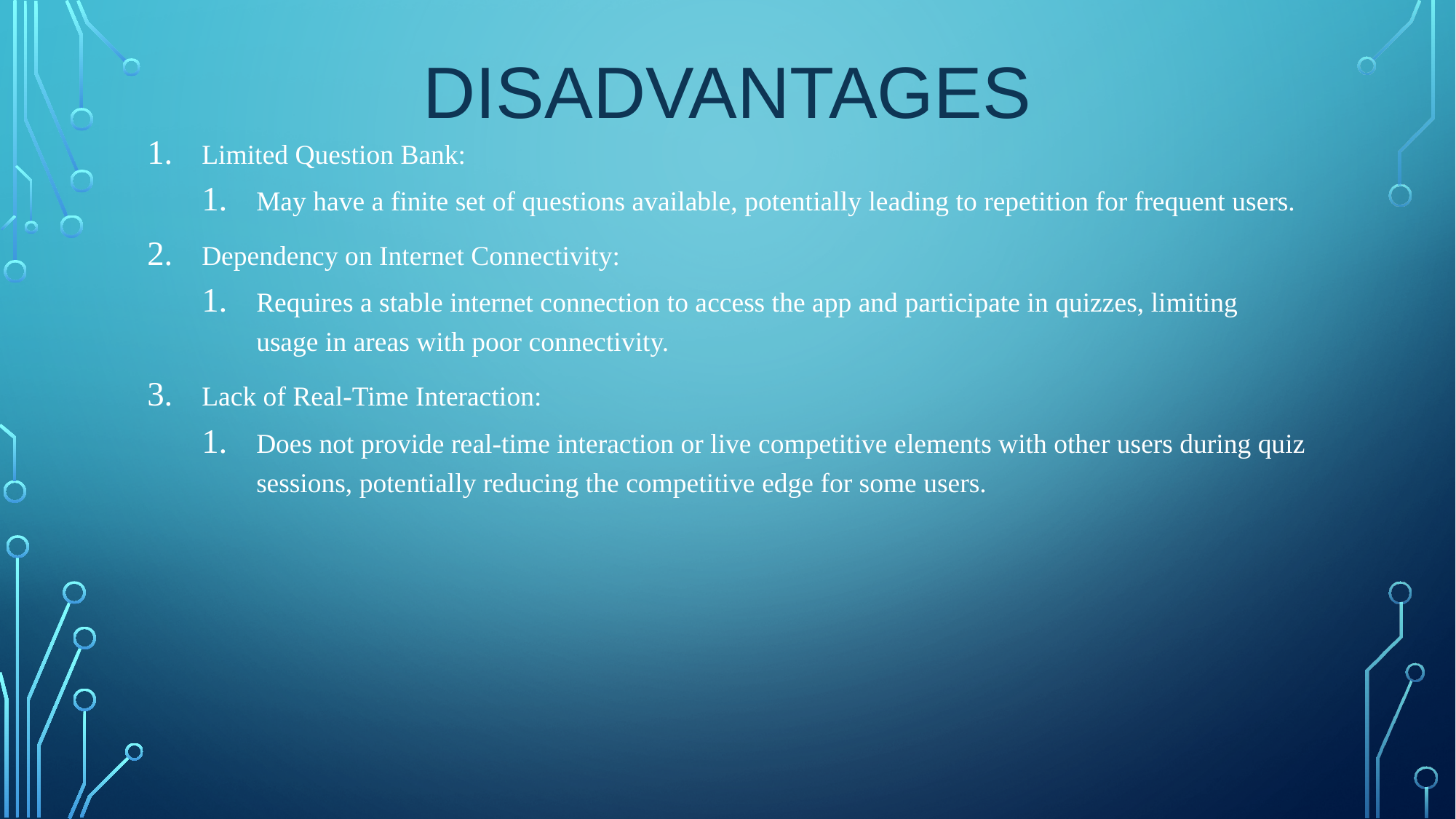

# disadvantages
Limited Question Bank:
May have a finite set of questions available, potentially leading to repetition for frequent users.
Dependency on Internet Connectivity:
Requires a stable internet connection to access the app and participate in quizzes, limiting usage in areas with poor connectivity.
Lack of Real-Time Interaction:
Does not provide real-time interaction or live competitive elements with other users during quiz sessions, potentially reducing the competitive edge for some users.